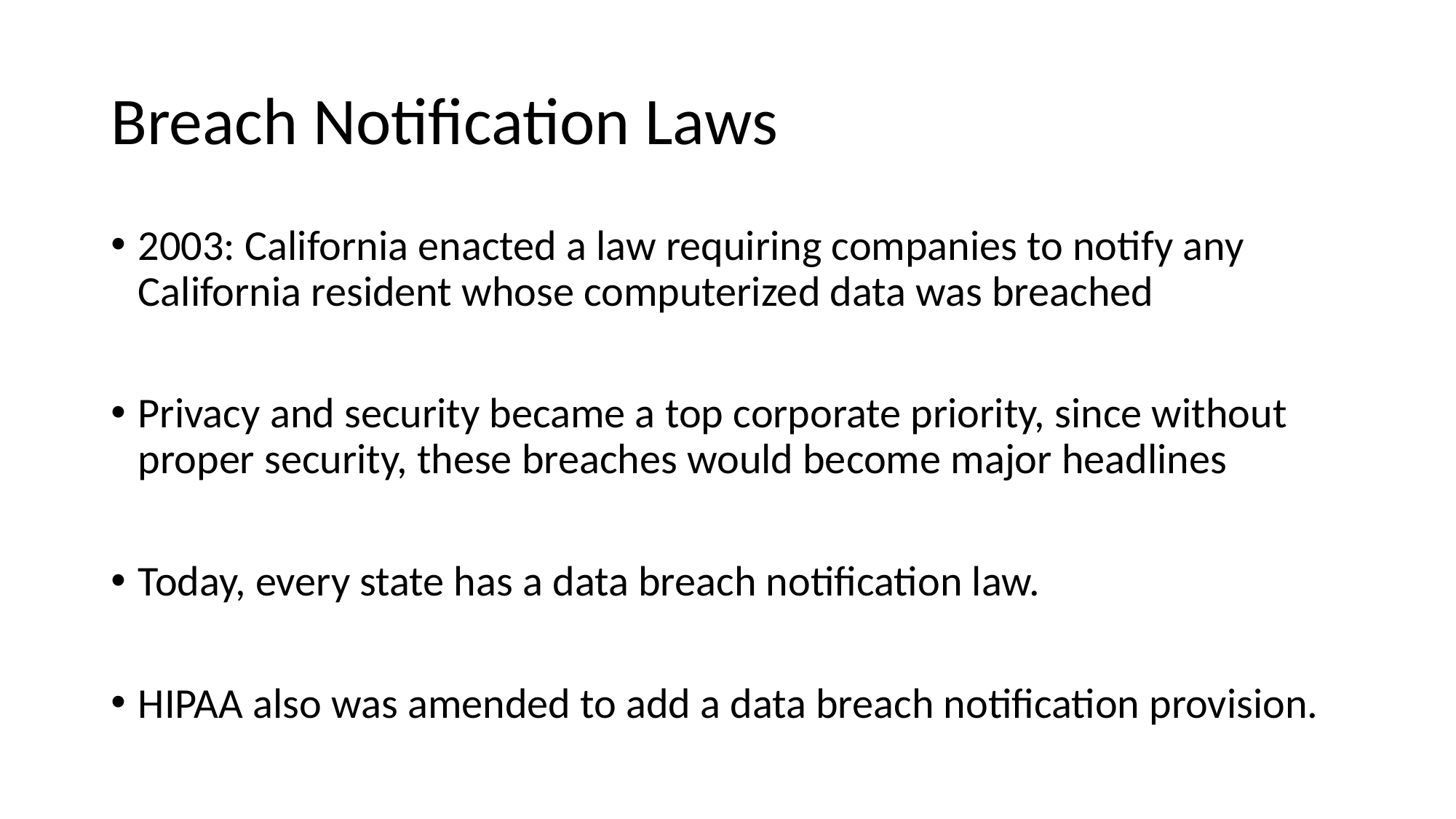

# Breach Notification Laws
2003: California enacted a law requiring companies to notify any California resident whose computerized data was breached

Privacy and security became a top corporate priority, since without proper security, these breaches would become major headlines

Today, every state has a data breach notification law.

HIPAA also was amended to add a data breach notification provision.